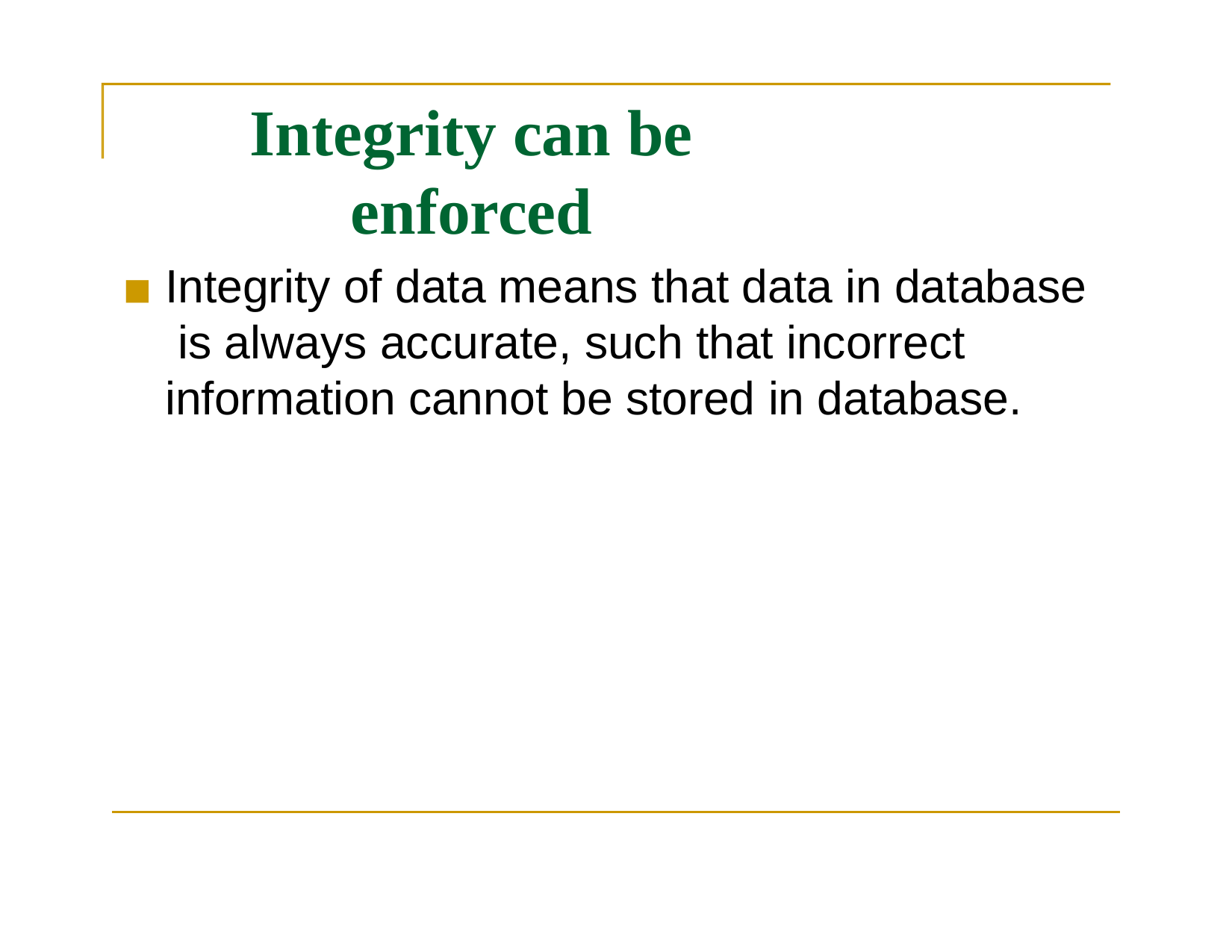

# Integrity can be enforced
Integrity of data means that data in database  is always accurate, such that incorrect  information cannot be stored in database.